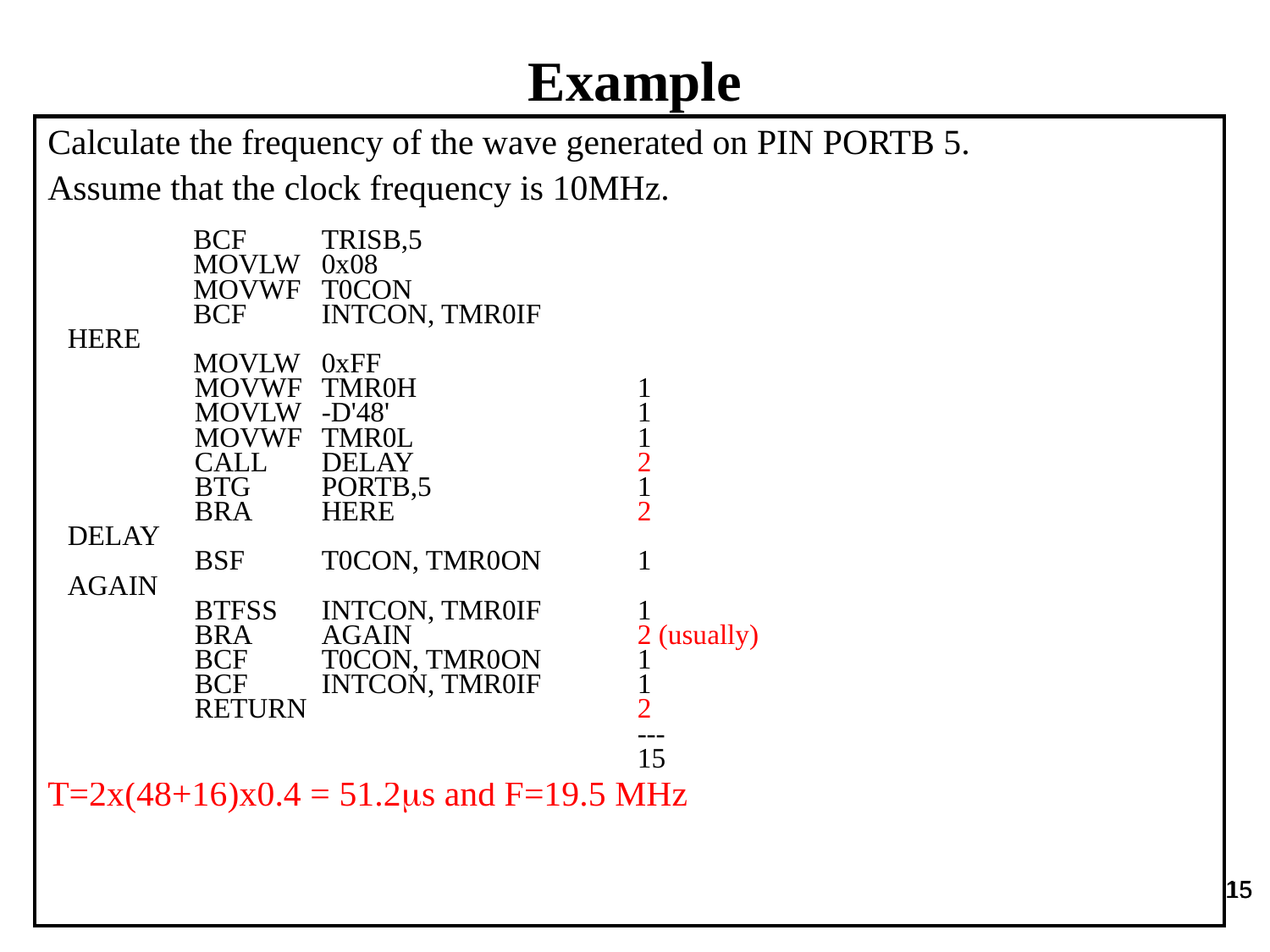

Example
Calculate the frequency of the wave generated on PIN PORTB 5.
Assume that the clock frequency is 10MHz.

T=2x(48+16)x0.4 = 51.2μs and F=19.5 MHz

| BCF TRISB,5 MOVLW 0x08 MOVWF T0CON BCF INTCON, TMR0IF HERE MOVLW 0xFF MOVWF TMR0H MOVLW -D'48' MOVWF TMR0L CALL DELAY BTG PORTB,5 BRA HERE DELAY BSF T0CON, TMR0ON AGAIN BTFSS INTCON, TMR0IF BRA AGAIN BCF T0CON, TMR0ON BCF INTCON, TMR0IF RETURN | 1 1 1 2 1 2 1 1 2 (usually) 1 1 2 --- 15 |
| --- | --- |
15
15